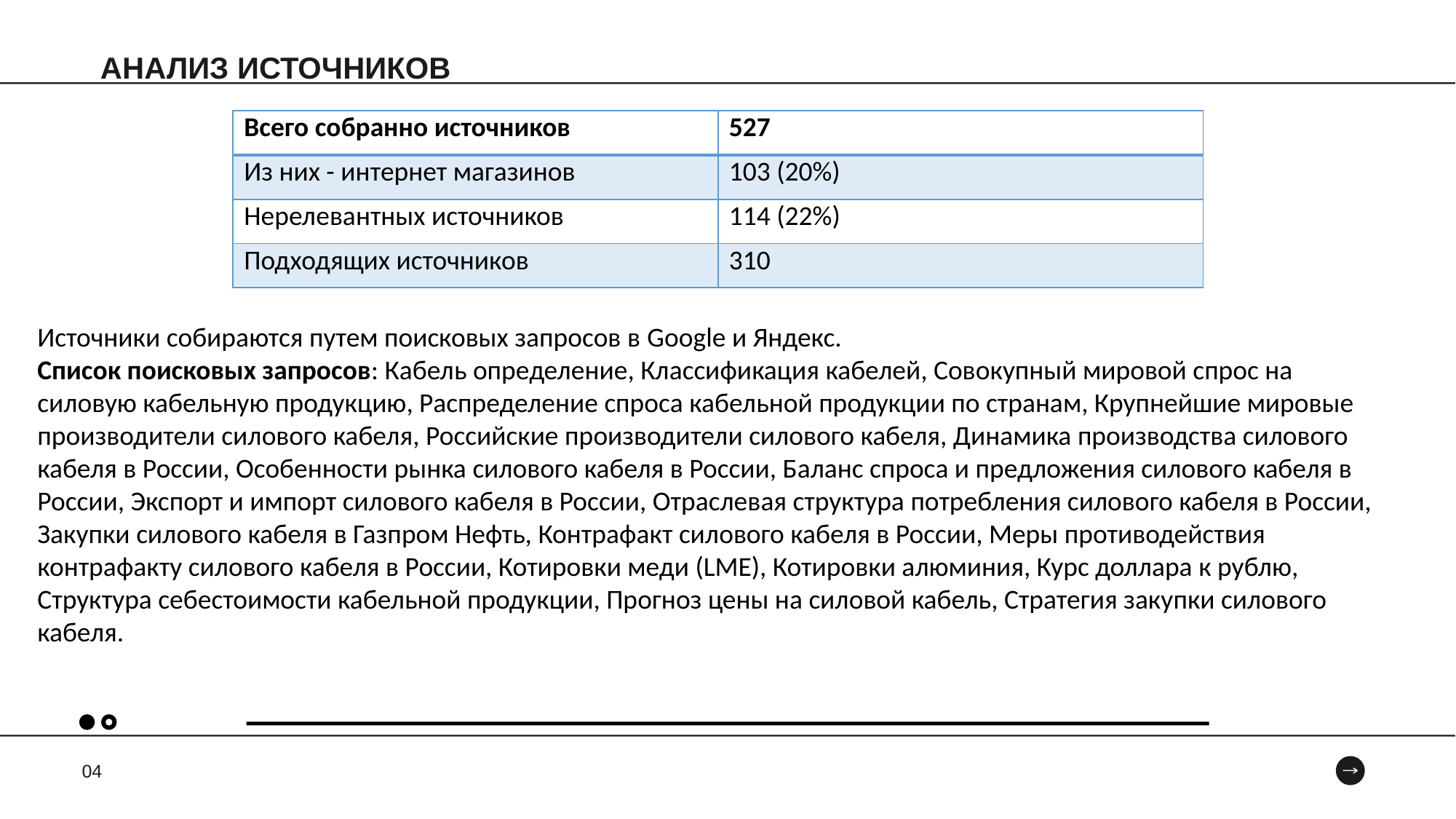

АНАЛИЗ ИСТОЧНИКОВ

| Всего собранно источников | 527 |
| --- | --- |
| Из них - интернет магазинов | 103 (20%) |
| Нерелевантных источников | 114 (22%) |
| Подходящих источников | 310 |
Источники собираются путем поисковых запросов в Google и Яндекс.
Список поисковых запросов: Кабель определение, Классификация кабелей, Совокупный мировой спрос на силовую кабельную продукцию, Распределение спроса кабельной продукции по странам, Крупнейшие мировые производители силового кабеля, Российские производители силового кабеля, Динамика производства силового кабеля в России, Особенности рынка силового кабеля в России, Баланс спроса и предложения силового кабеля в России, Экспорт и импорт силового кабеля в России, Отраслевая структура потребления силового кабеля в России, Закупки силового кабеля в Газпром Нефть, Контрафакт силового кабеля в России, Меры противодействия контрафакту силового кабеля в России, Котировки меди (LME), Котировки алюминия, Курс доллара к рублю, Структура себестоимости кабельной продукции, Прогноз цены на силовой кабель, Стратегия закупки силового кабеля.

04